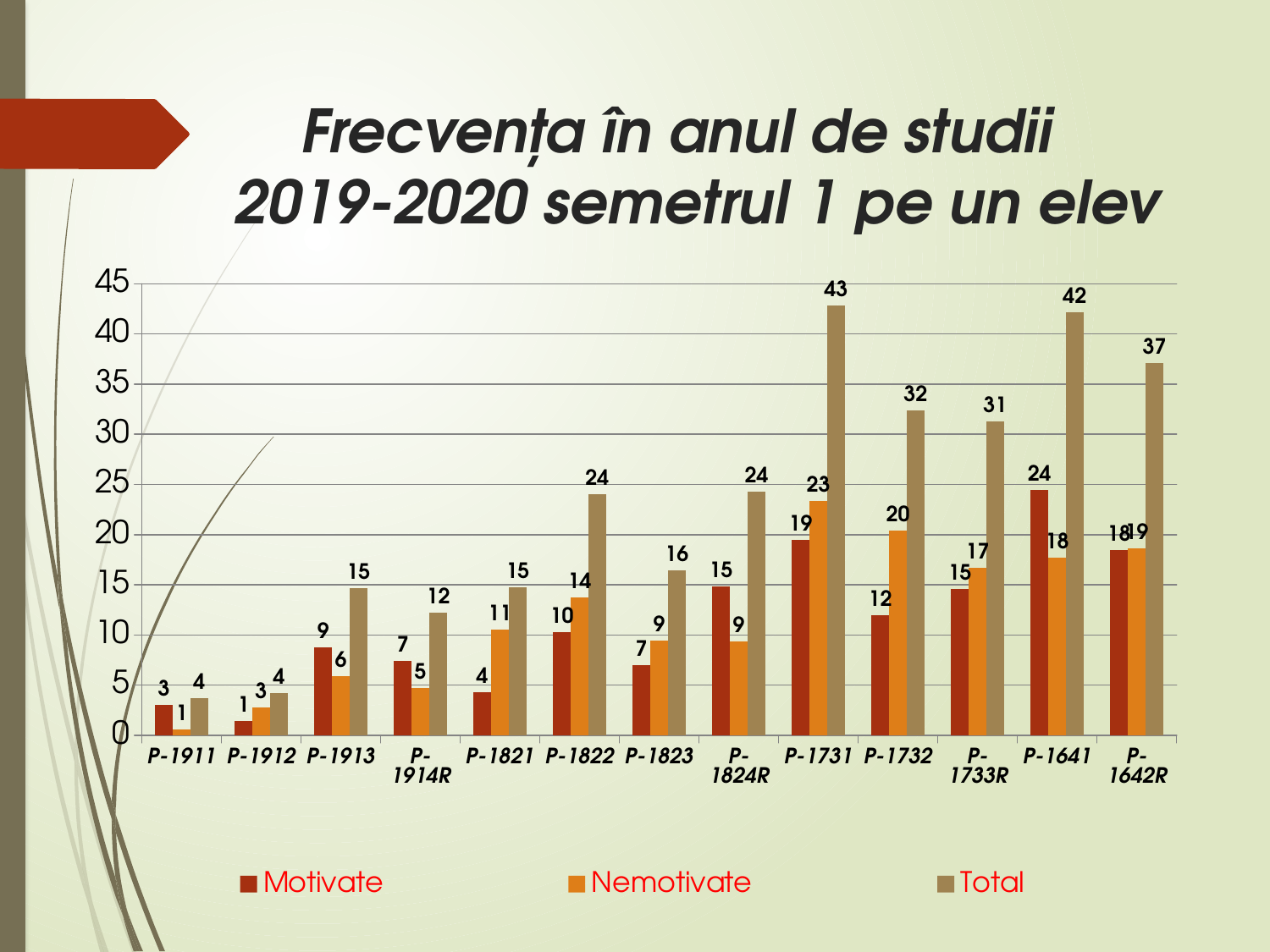

# Frecvența în anul de studii 2019-2020 semetrul 1 pe un elev

### Chart

| Category | Motivate | Nemotivate | Total |
|---|---|---|---|
| P-1911 | 3.0625 | 0.62 | 3.6825 |
| P-1912 | 1.4375 | 2.8125 | 4.25 |
| P-1913 | 8.74074074074074 | 5.925925925925926 | 14.666666666666666 |
| P-1914R | 7.4375 | 4.75 | 12.1875 |
| P-1821 | 4.258064516129032 | 10.516129032258064 | 14.774193548387096 |
| P-1822 | 10.32258064516129 | 13.741935483870968 | 24.064516129032256 |
| P-1823 | 7.0 | 9.428571428571429 | 16.42857142857143 |
| P-1824R | 14.875 | 9.375 | 24.25 |
| P-1731 | 19.483870967741936 | 23.35483870967742 | 42.83870967741936 |
| P-1732 | 11.9375 | 20.4375 | 32.375 |
| P-1733R | 14.571428571428571 | 16.714285714285715 | 31.285714285714285 |
| P-1641 | 24.444444444444443 | 17.703703703703702 | 42.148148148148145 |
| P-1642R | 18.466666666666665 | 18.666666666666668 | 37.13333333333333 |